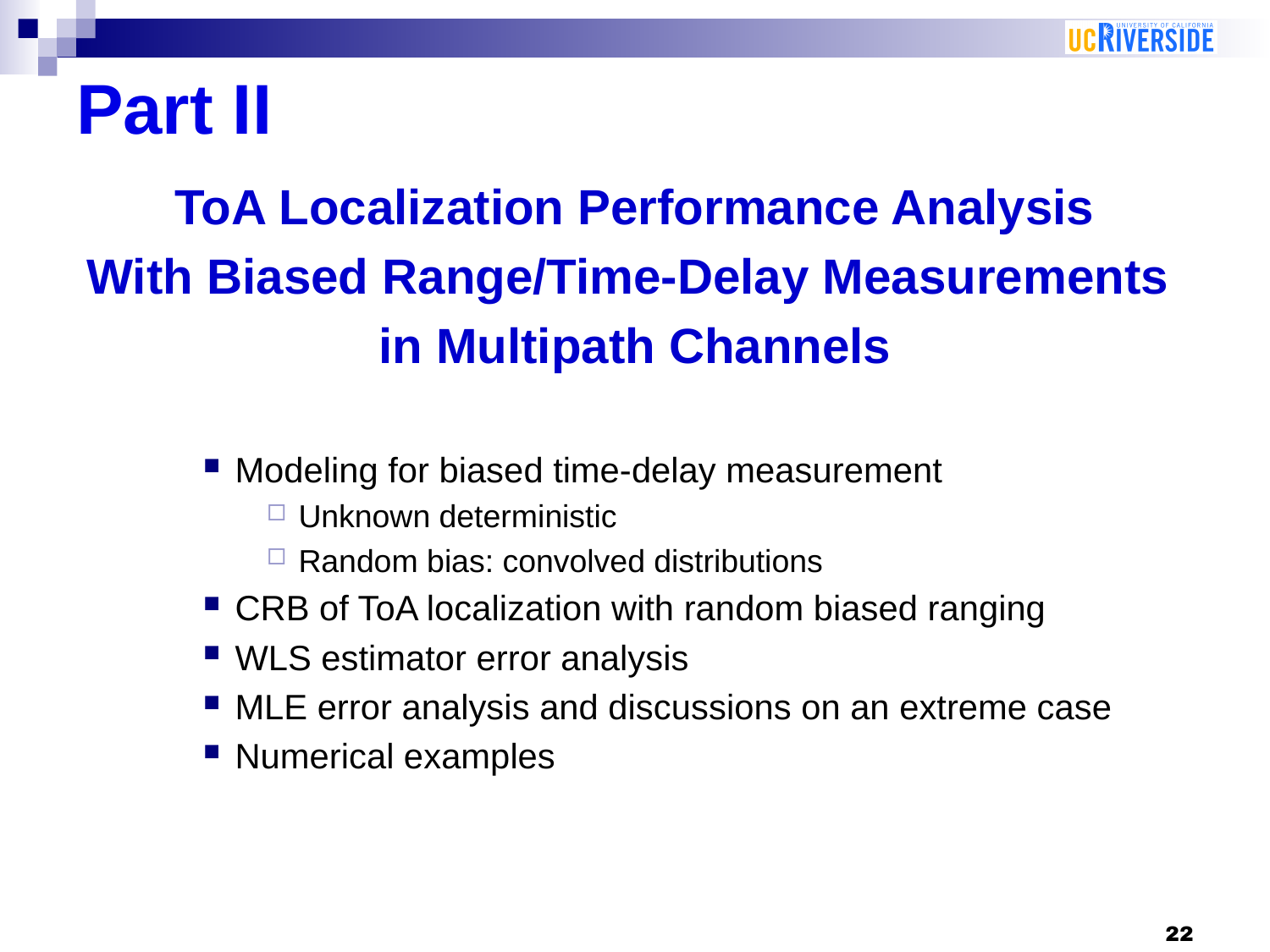

# Part II
ToA Localization Performance Analysis
With Biased Range/Time-Delay Measurements
in Multipath Channels

Modeling for biased time-delay measurement
Unknown deterministic
Random bias: convolved distributions
CRB of ToA localization with random biased ranging
WLS estimator error analysis
MLE error analysis and discussions on an extreme case
Numerical examples
22